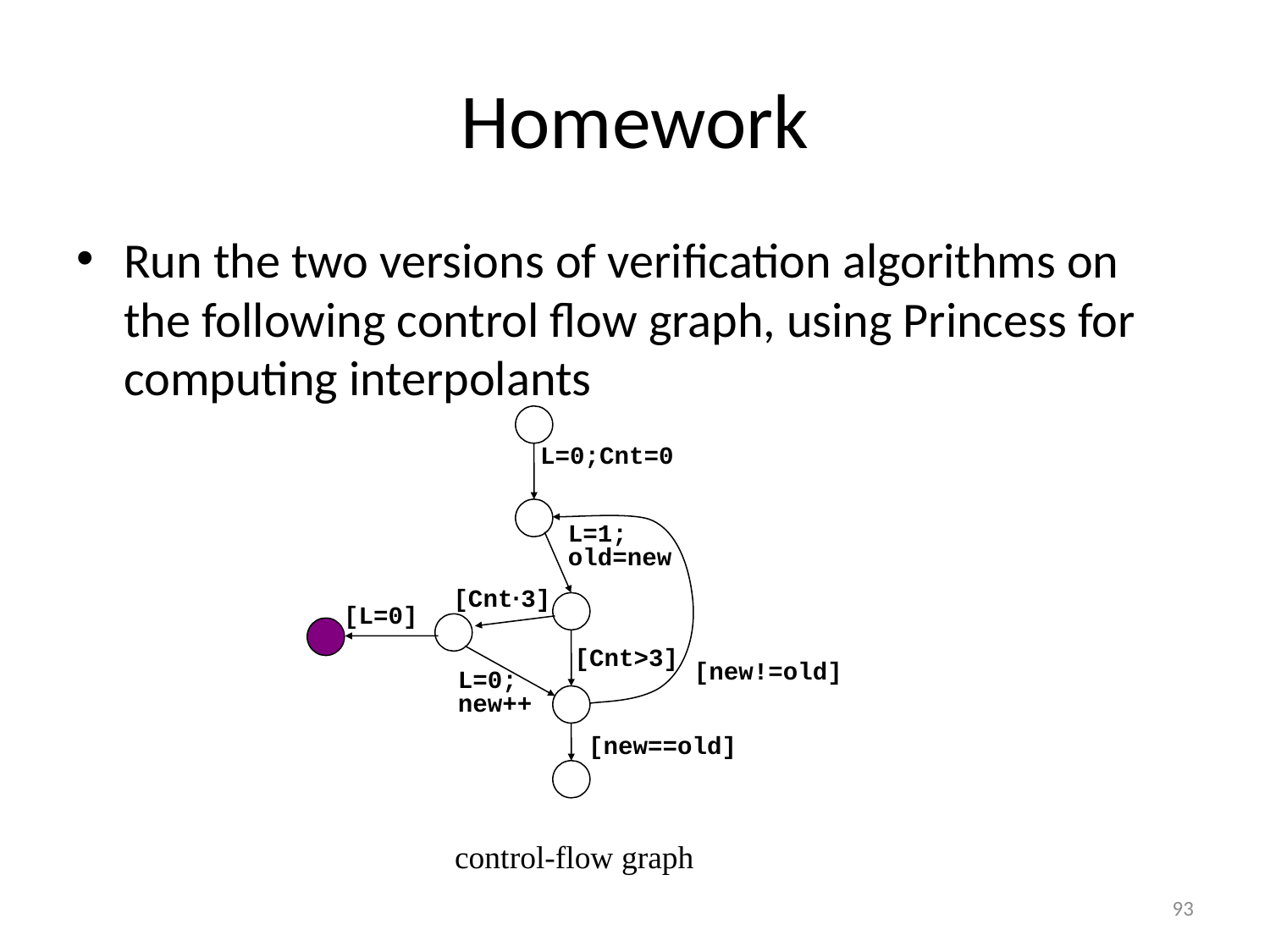

# Homework
Run the two versions of verification algorithms on the following control flow graph, using Princess for computing interpolants

L=0;Cnt=0

L=1;
old=new

[L=0]

[new!=old]

[new==old]

control-flow graph
[Cnt·3]

[Cnt>3]

L=0;
new++
93